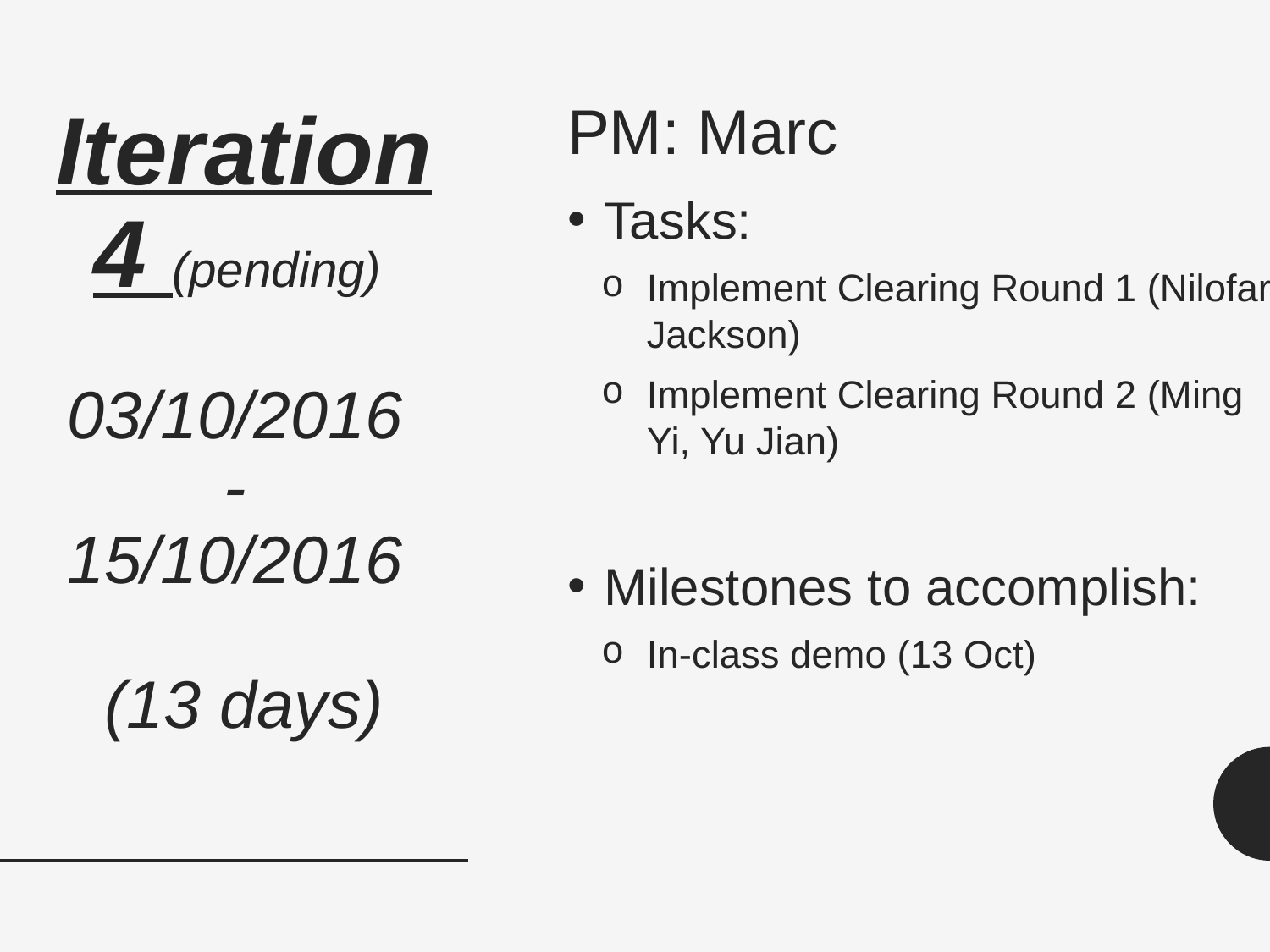

PM: Marc
Tasks:
Implement Clearing Round 1 (Nilofar, Jackson)
Implement Clearing Round 2 (Ming Yi, Yu Jian)

Milestones to accomplish:
In-class demo (13 Oct)
# Iteration 4 (pending) 03/10/2016 - 15/10/2016 (13 days)